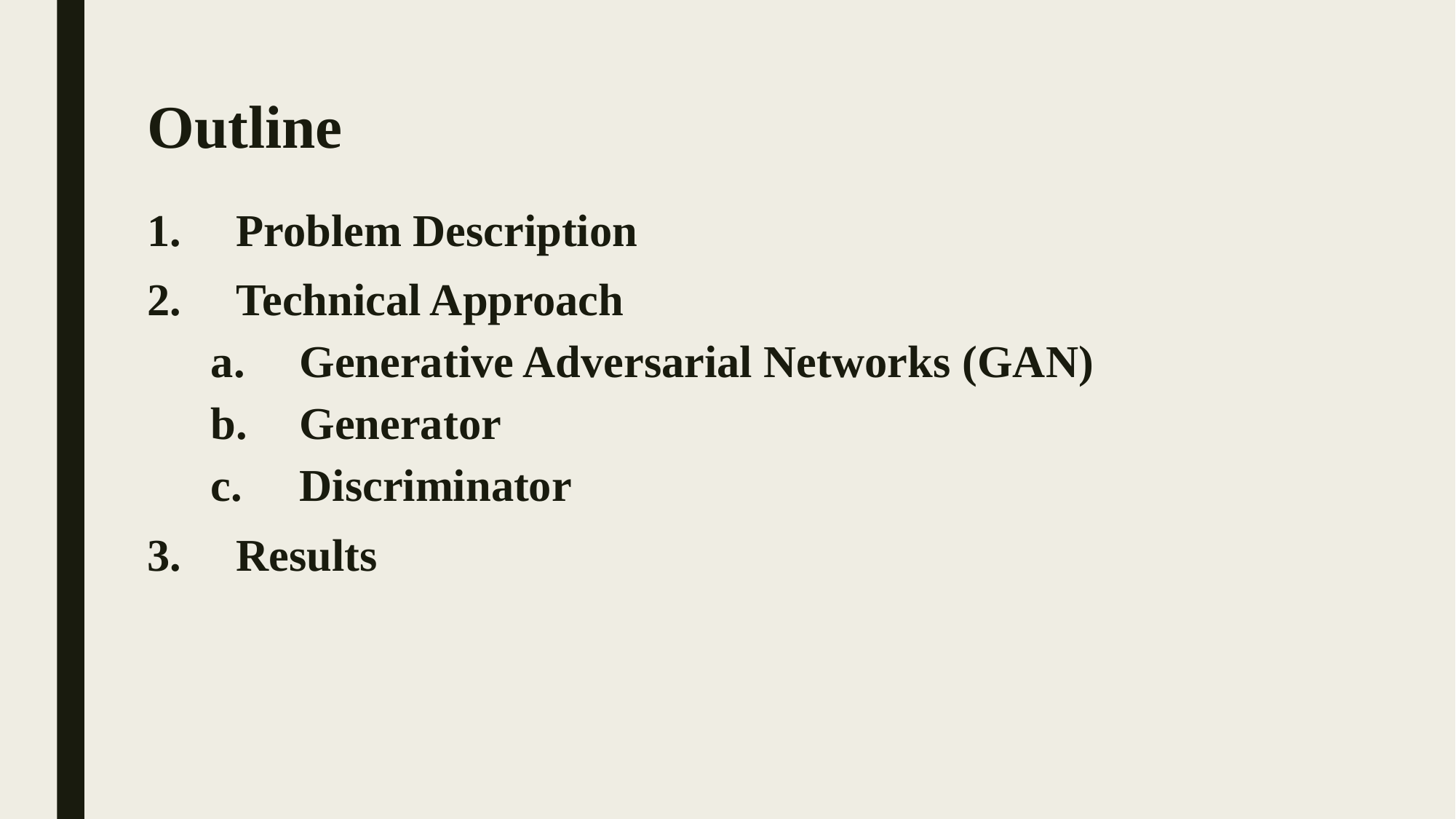

# Outline
Problem Description
Technical Approach
Generative Adversarial Networks (GAN)
Generator
Discriminator
Results